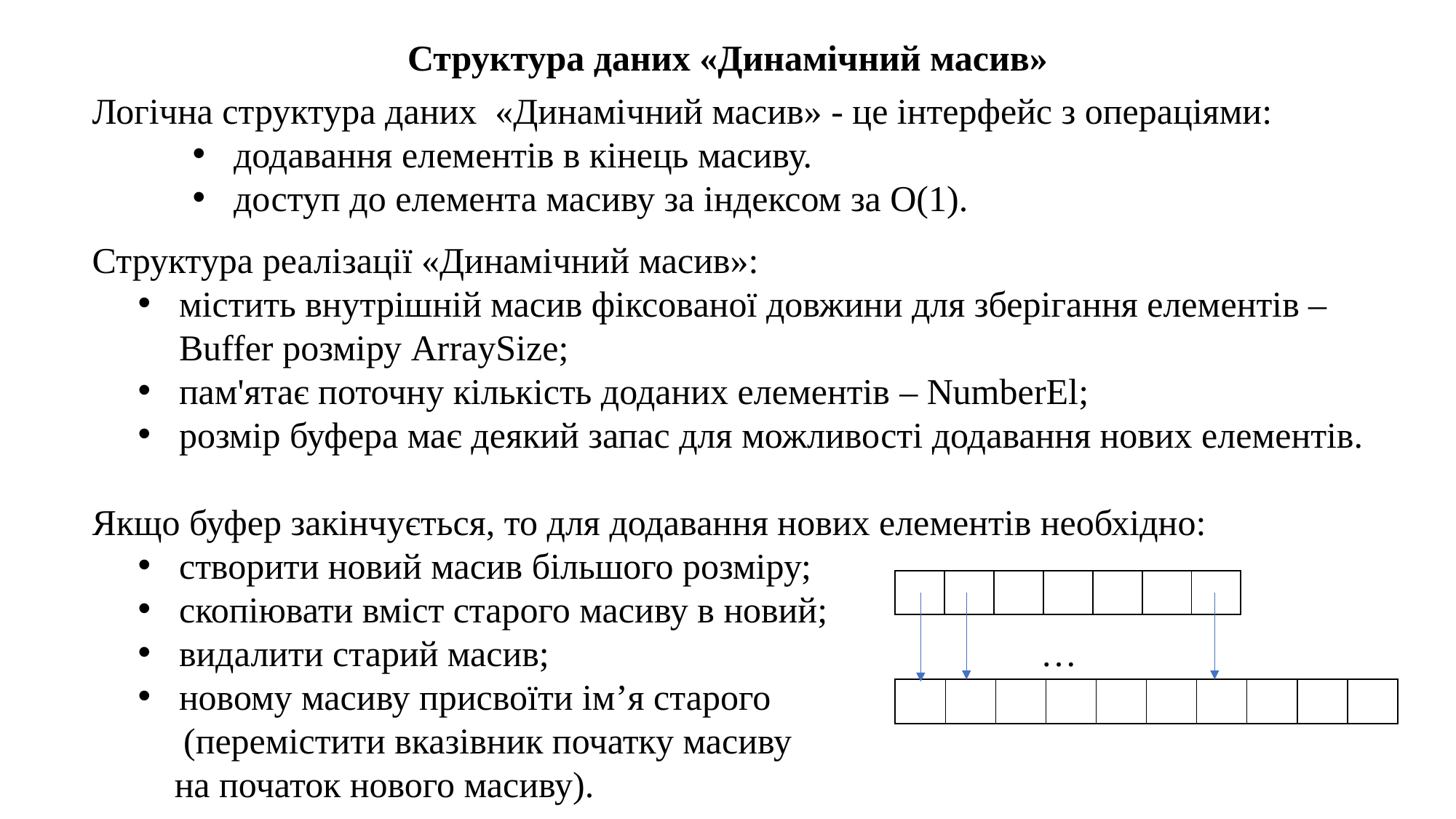

Структура даних «Динамічний масив»
Логічна структура даних  «Динамічний масив» - це інтерфейс з операціями:
додавання елементів в кінець масиву.
доступ до елемента масиву за індексом за О(1).

Структура реалізації «Динамічний масив»:
містить внутрішній масив фіксованої довжини для зберігання елементів – Buffer розміру ArraySize;
пам'ятає поточну кількість доданих елементів – NumberEl;
розмір буфера має деякий запас для можливості додавання нових елементів.

Якщо буфер закінчується, то для додавання нових елементів необхідно:
створити новий масив більшого розміру;
скопіювати вміст старого масиву в новий;
видалити старий масив;                                                      …
новому масиву присвоїти ім’я старого
     (перемістити вказівник початку масиву
    на початок нового масиву).

|  |  |  |  |  |  |  |
| --- | --- | --- | --- | --- | --- | --- |
|  |  |  |  |  |  |  |  |  |  |
| --- | --- | --- | --- | --- | --- | --- | --- | --- | --- |